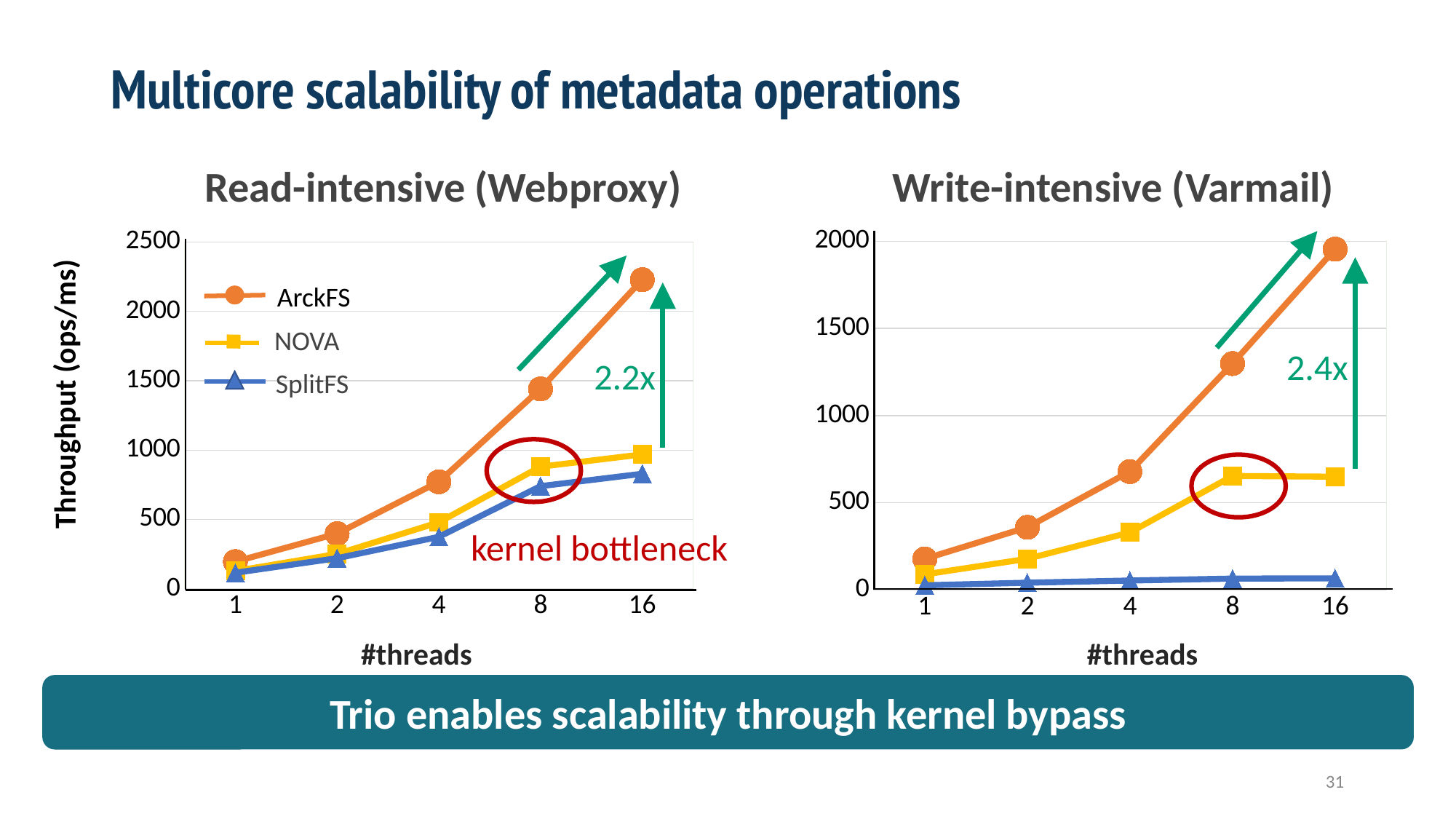

Multicore scalability of metadata operations
Read-intensive (Webproxy)
Write-intensive (Varmail)

### Chart

| Category | ArckFS | NOVA | ext4 |
|---|---|---|---|
| 1 | 196.50073 | 128.894217 | 116.296484 |
| 2 | 398.262386 | 251.722131 | 221.019281 |
| 4 | 771.46926 | 479.333581 | 374.879165 |
| 8 | 1441.471436 | 880.785411 | 740.210501 |
| 16 | 2227.796418 | 968.792198 | 829.249305 |

### Chart

| Category | ArckFS | NOVA | ext4 |
|---|---|---|---|
| 1 | 177.987917 | 88.731561 | 26.313558 |
| 2 | 358.809167 | 178.194713 | 40.930964 |
| 4 | 678.657406 | 329.607233 | 53.725988 |
| 8 | 1298.13056 | 653.269869 | 64.645206 |
| 16 | 1954.394587 | 649.011867 | 66.302012 |
ArckFS

NOVA

2.4x
2.2x
SplitFS

Throughput (ops/ms)

kernel bottleneck
#threads
#threads

Trio enables scalability through kernel bypass
31